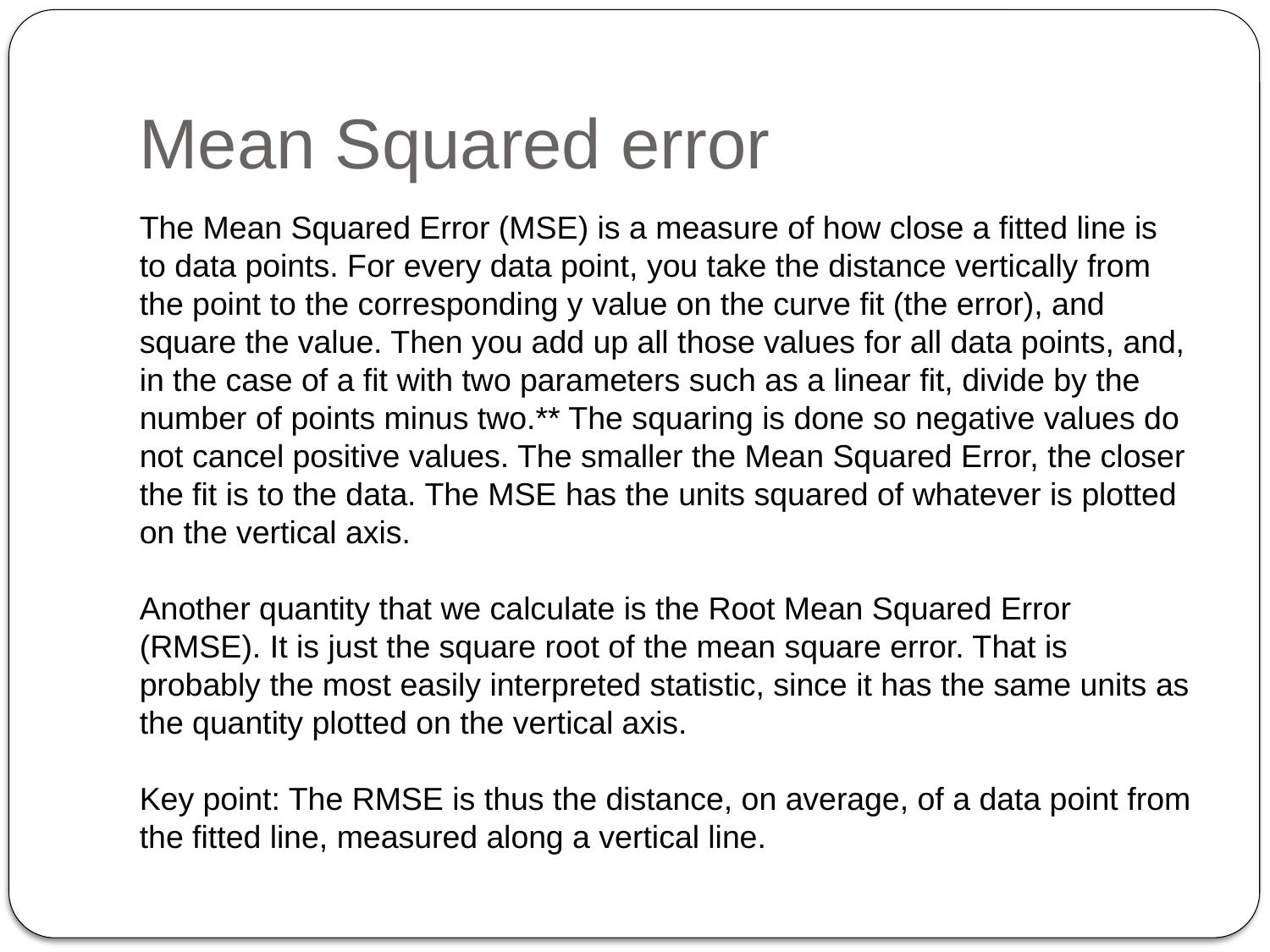

Mean Squared error
The Mean Squared Error (MSE) is a measure of how close a fitted line is to data points. For every data point, you take the distance vertically from the point to the corresponding y value on the curve fit (the error), and square the value. Then you add up all those values for all data points, and, in the case of a fit with two parameters such as a linear fit, divide by the number of points minus two.** The squaring is done so negative values do not cancel positive values. The smaller the Mean Squared Error, the closer the fit is to the data. The MSE has the units squared of whatever is plotted on the vertical axis.

Another quantity that we calculate is the Root Mean Squared Error (RMSE). It is just the square root of the mean square error. That is probably the most easily interpreted statistic, since it has the same units as the quantity plotted on the vertical axis.

Key point: The RMSE is thus the distance, on average, of a data point from the fitted line, measured along a vertical line.